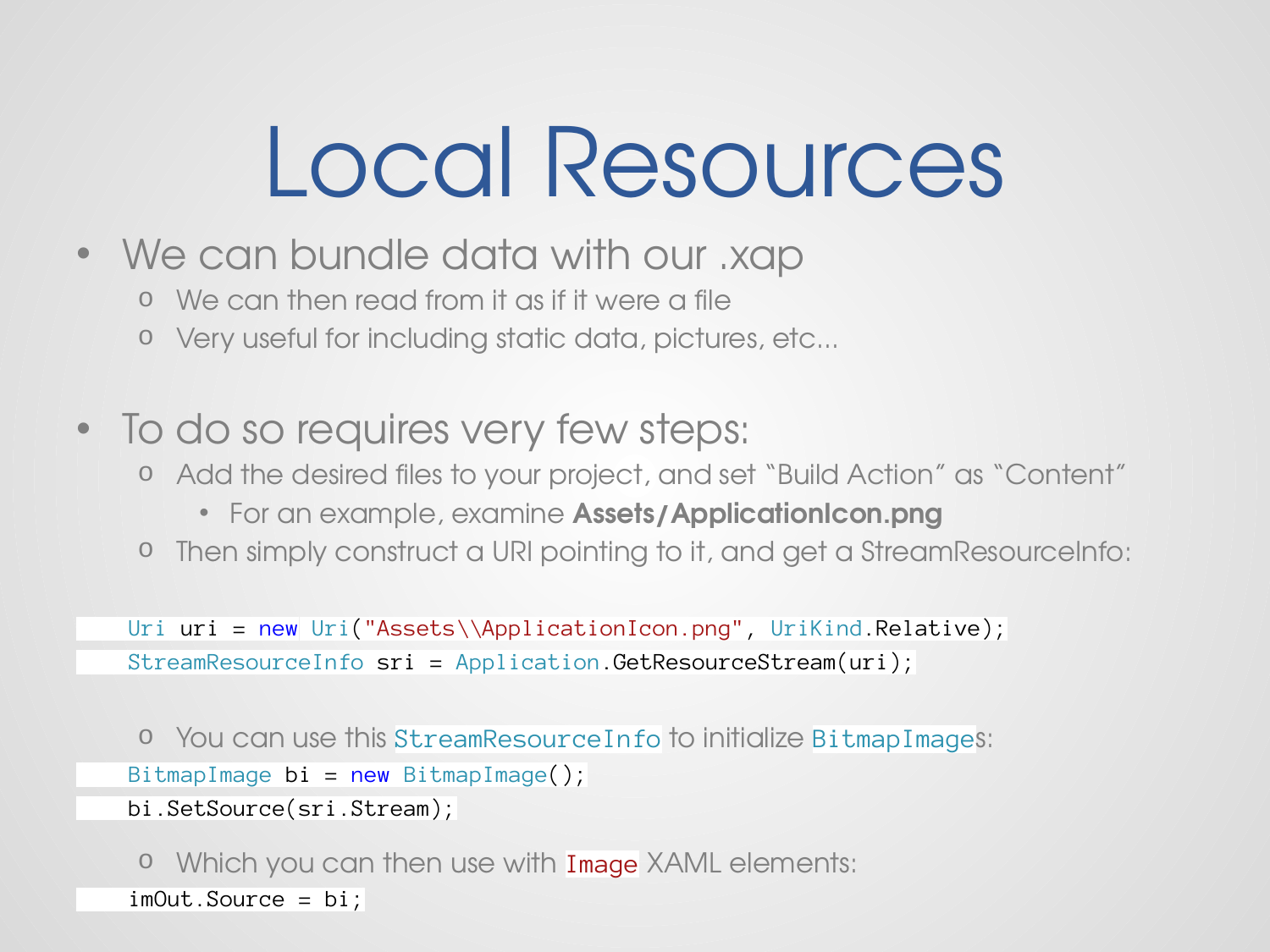

# Local Resources
We can bundle data with our .xap
We can then read from it as if it were a file
Very useful for including static data, pictures, etc...

To do so requires very few steps:
Add the desired files to your project, and set “Build Action” as “Content”
For an example, examine Assets/ApplicationIcon.png
Then simply construct a URI pointing to it, and get a StreamResourceInfo:

    Uri uri = new Uri("Assets\\ApplicationIcon.png", UriKind.Relative);
    StreamResourceInfo sri = Application.GetResourceStream(uri);

You can use this StreamResourceInfo to initialize BitmapImages:
    BitmapImage bi = new BitmapImage();
    bi.SetSource(sri.Stream);

Which you can then use with Image XAML elements:
    imOut.Source = bi;